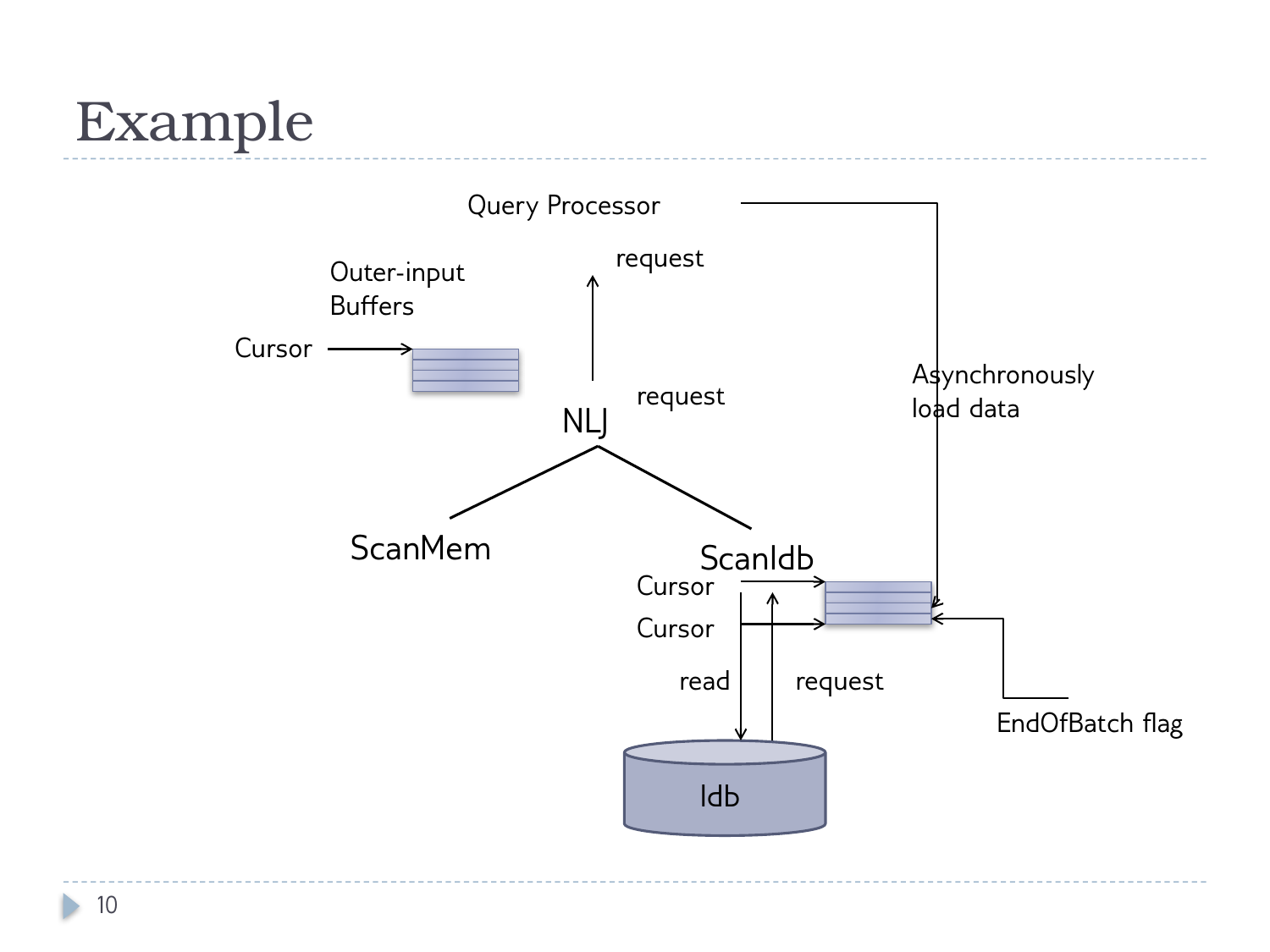

# Example
Query Processor
request
Outer-input
Buffers
Cursor

Asynchronously
load data
request
NLJ
ScanMem
ScanIdb
Cursor

Cursor
read
request
EndOfBatch flag
Idb
10